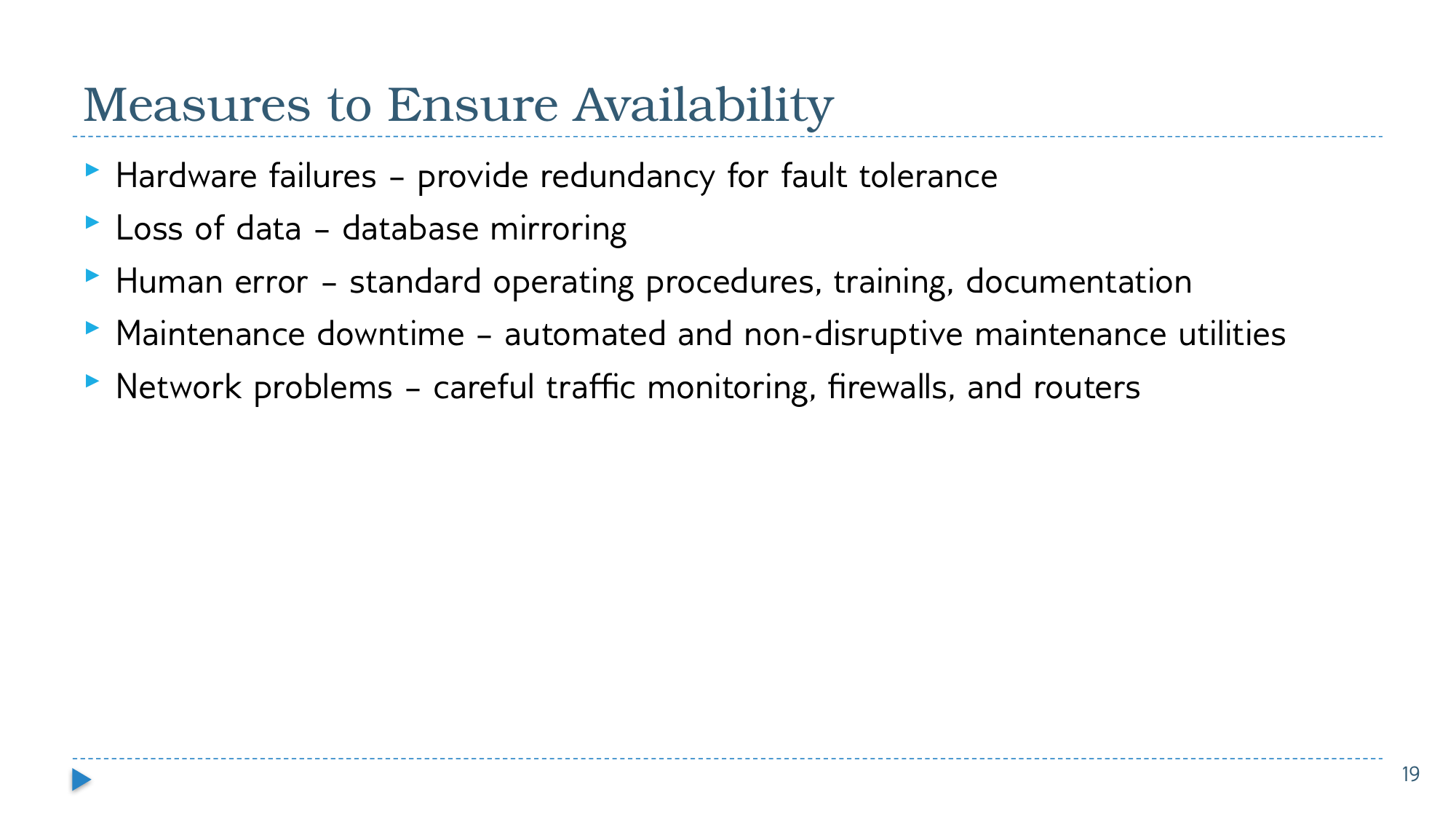

# Measures to Ensure Availability
Hardware failures – provide redundancy for fault tolerance
Loss of data – database mirroring
Human error – standard operating procedures, training, documentation
Maintenance downtime – automated and non-disruptive maintenance utilities
Network problems – careful traffic monitoring, firewalls, and routers
19